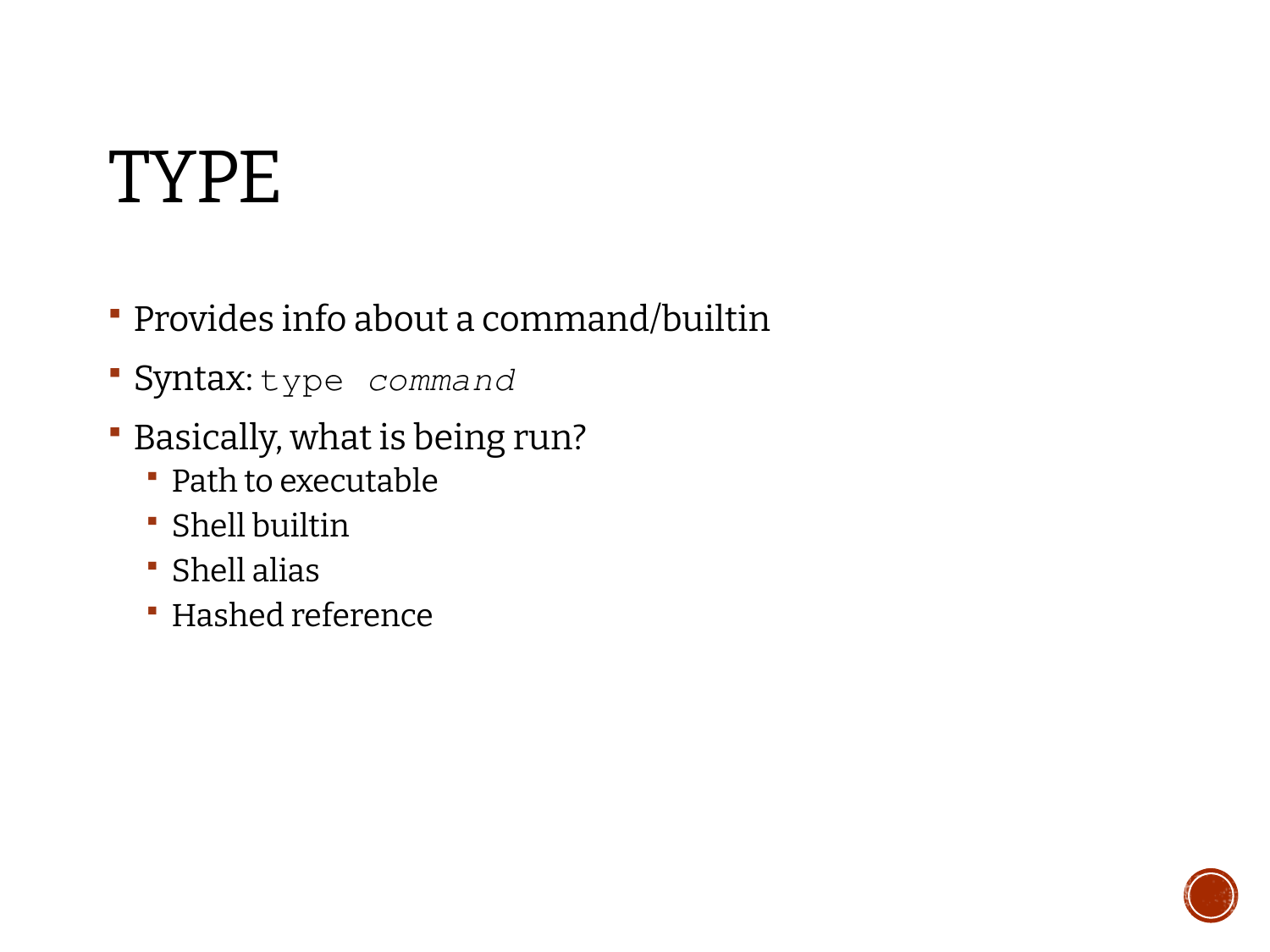

# type
Provides info about a command/builtin
Syntax: type command
Basically, what is being run?
Path to executable
Shell builtin
Shell alias
Hashed reference